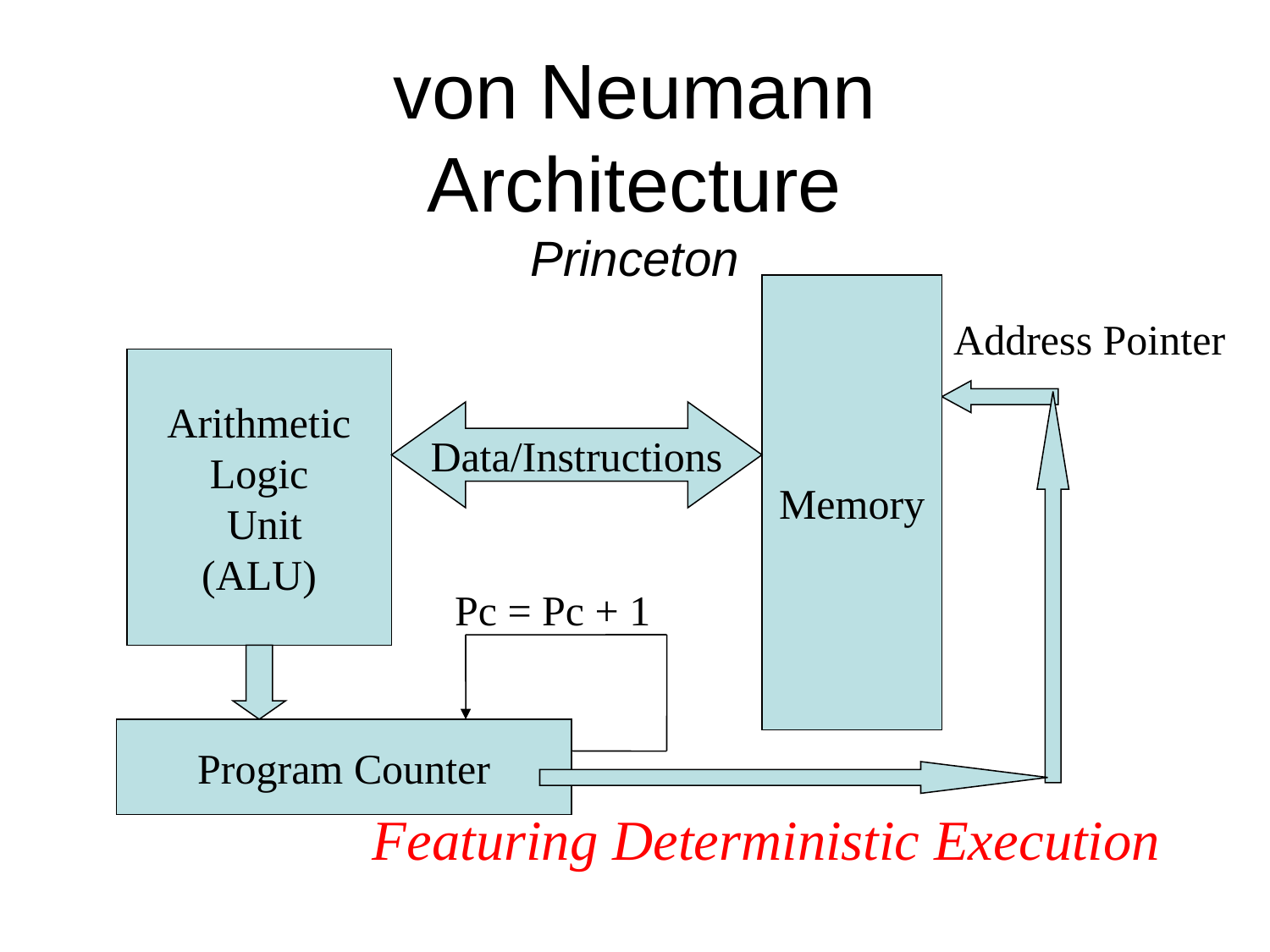

# von Neumann Architecture Princeton
Memory
Address Pointer

Arithmetic
Logic
 Unit
(ALU)

Data/Instructions

Pc = Pc + 1

Program Counter

Featuring Deterministic Execution